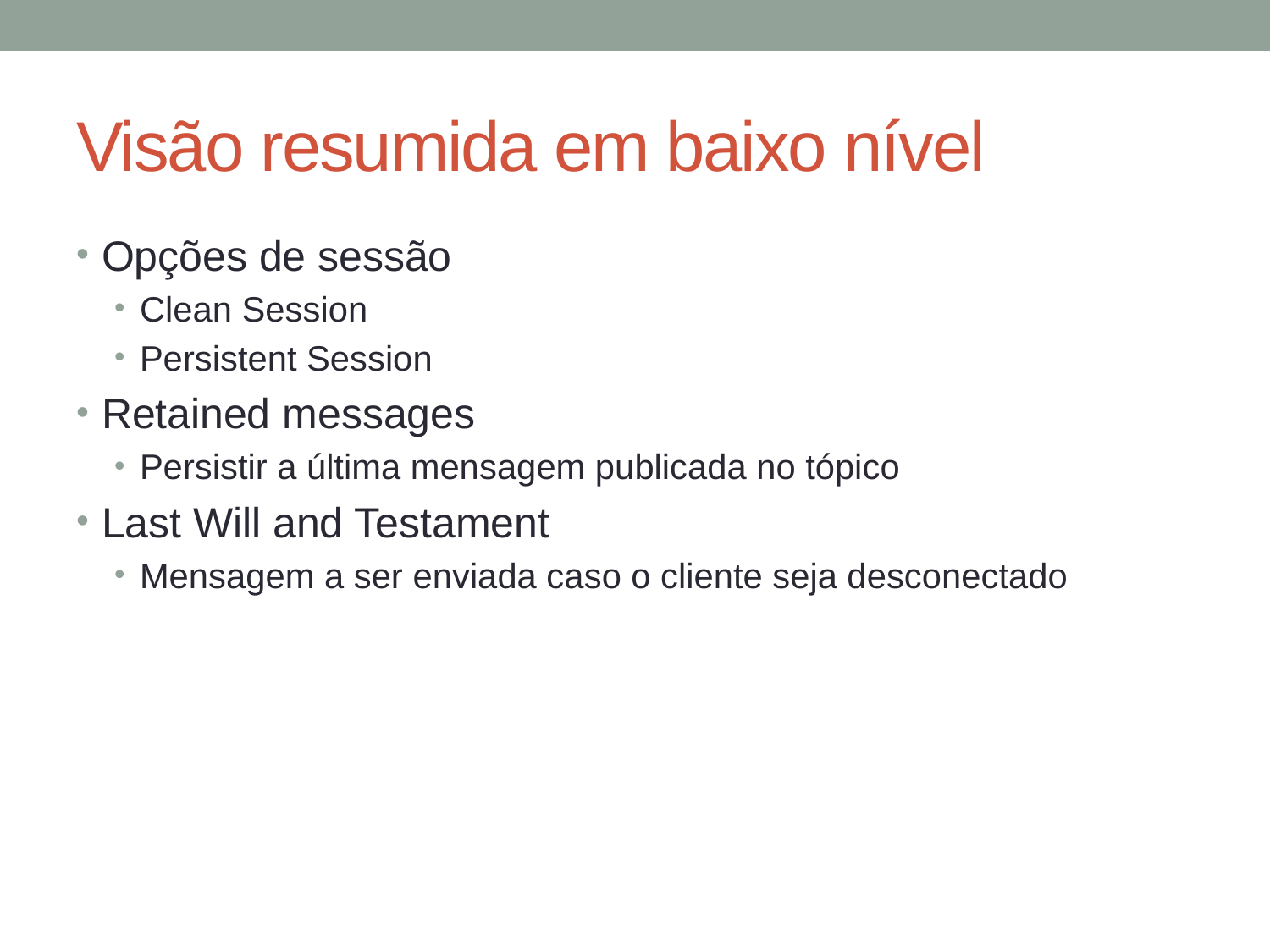

# Visão resumida em baixo nível
Opções de sessão
Clean Session
Persistent Session
Retained messages
Persistir a última mensagem publicada no tópico
Last Will and Testament
Mensagem a ser enviada caso o cliente seja desconectado